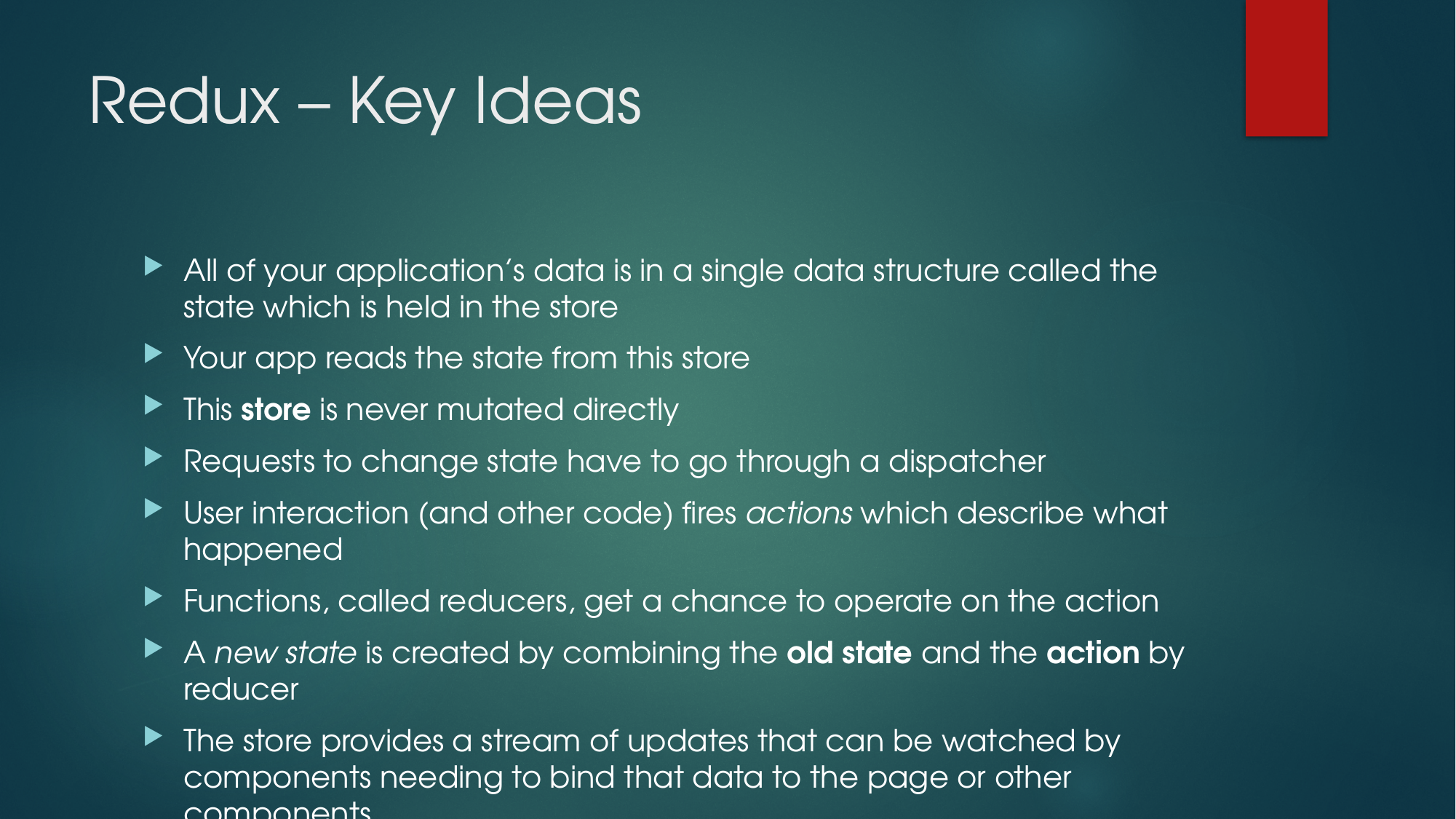

# Redux – Key Ideas
All of your application’s data is in a single data structure called the state which is held in the store
Your app reads the state from this store
This store is never mutated directly
Requests to change state have to go through a dispatcher
User interaction (and other code) fires actions which describe what happened
Functions, called reducers, get a chance to operate on the action
A new state is created by combining the old state and the action by reducer
The store provides a stream of updates that can be watched by components needing to bind that data to the page or other components